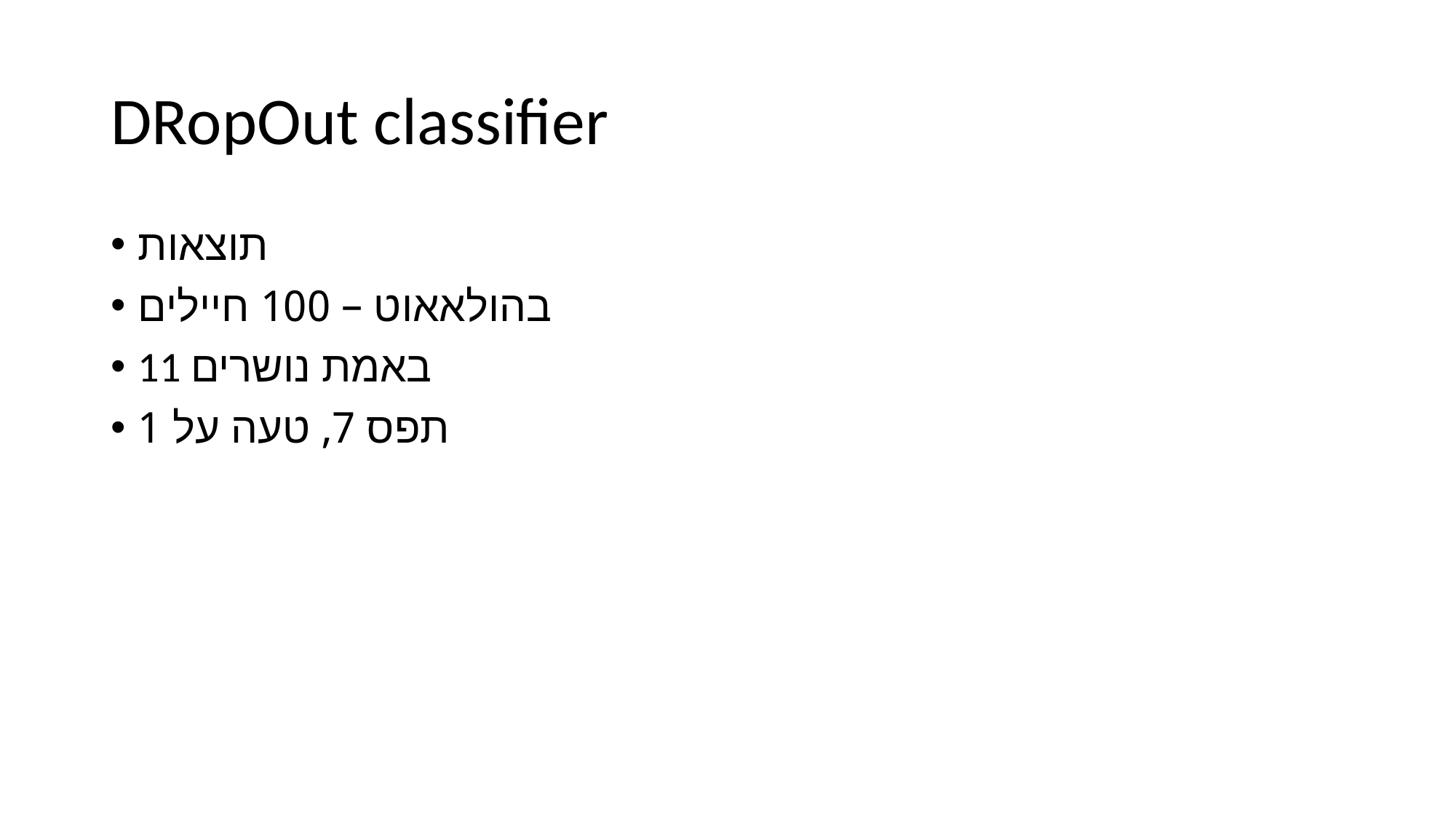

# DRopOut classifier
תוצאות
בהולאאוט – 100 חיילים
11 באמת נושרים
תפס 7, טעה על 1